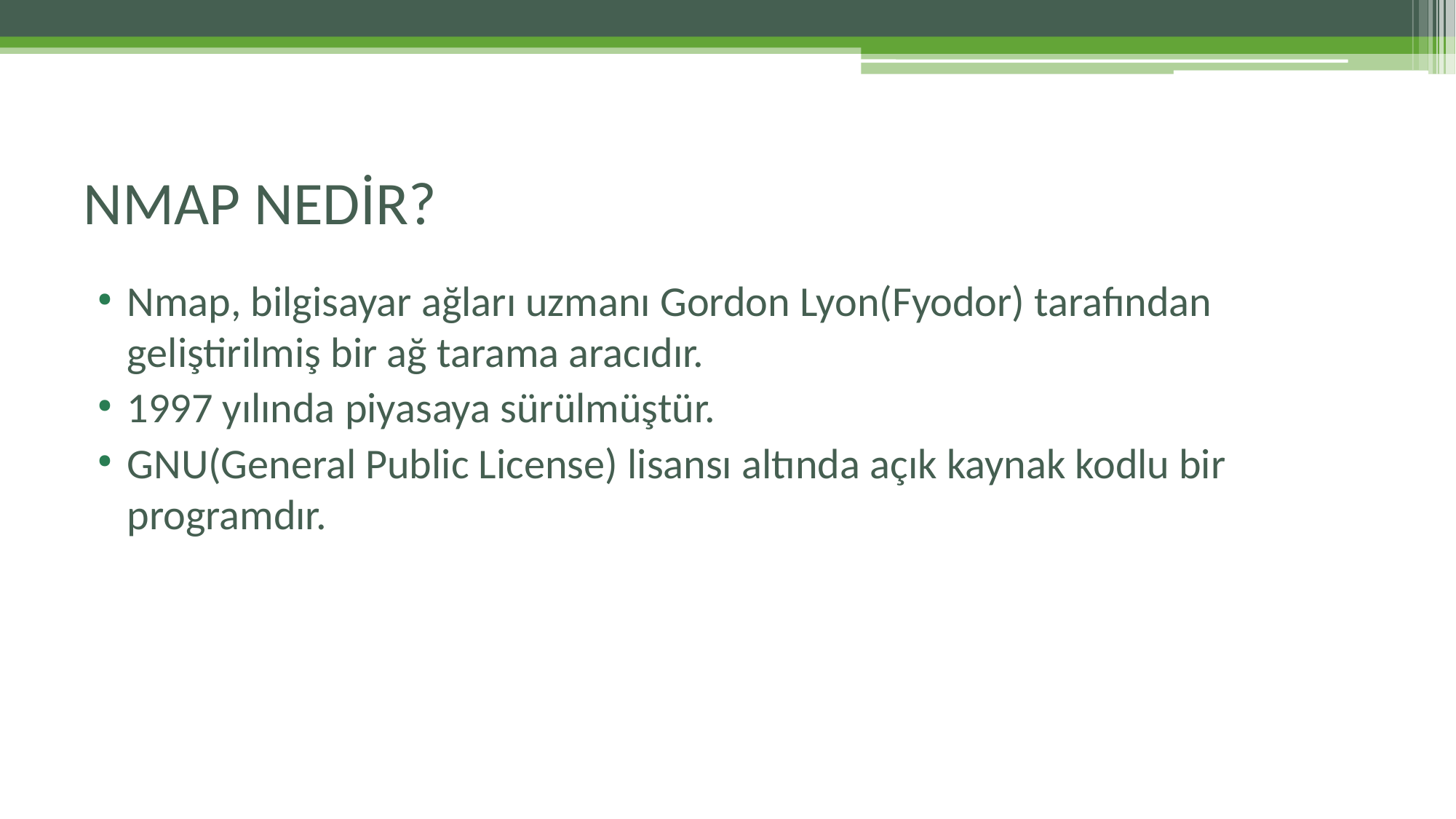

# NMAP NEDİR?
Nmap, bilgisayar ağları uzmanı Gordon Lyon(Fyodor) tarafından geliştirilmiş bir ağ tarama aracıdır.
1997 yılında piyasaya sürülmüştür.
GNU(General Public License) lisansı altında açık kaynak kodlu bir programdır.